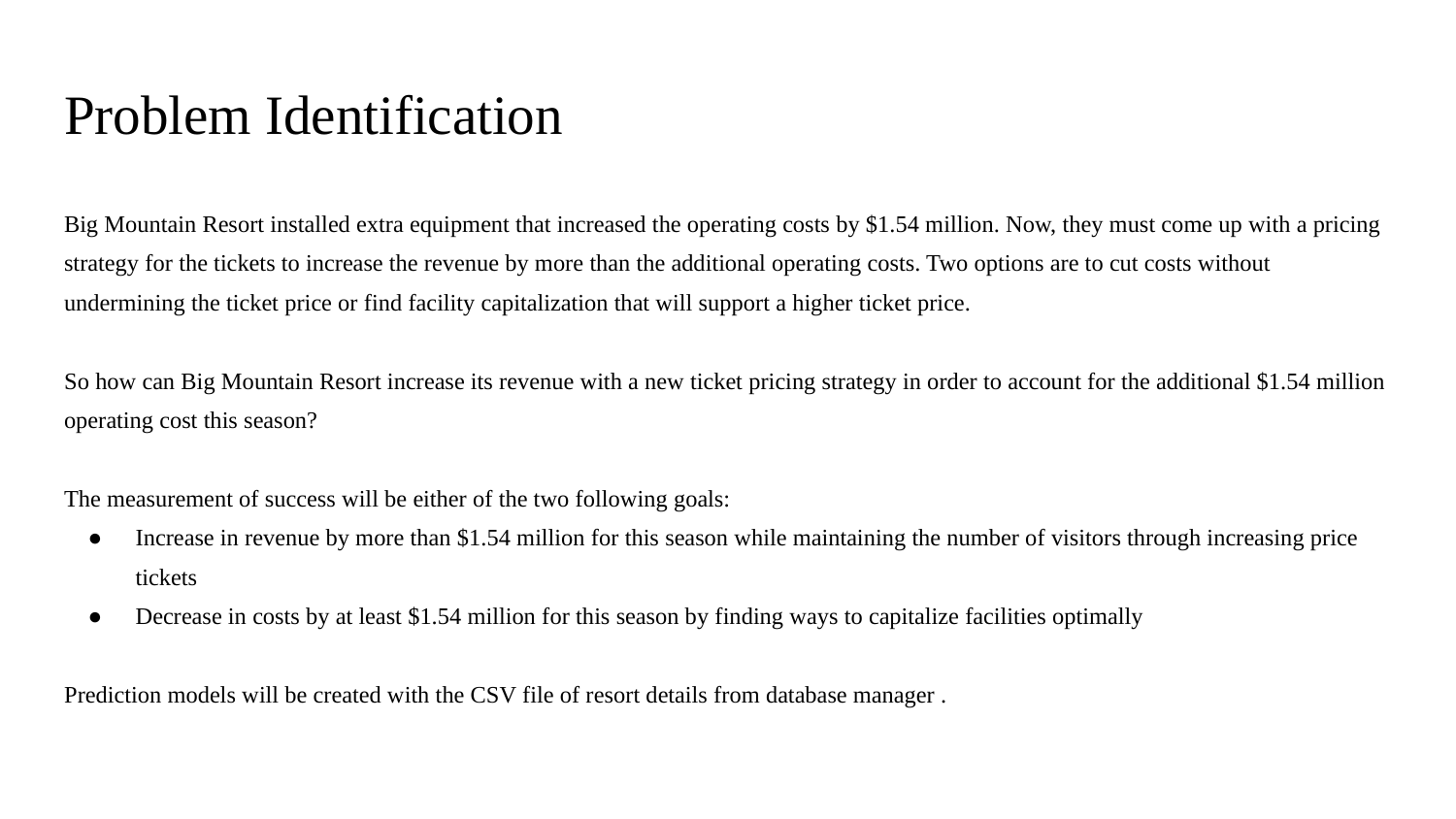

# Problem Identification
Big Mountain Resort installed extra equipment that increased the operating costs by $1.54 million. Now, they must come up with a pricing strategy for the tickets to increase the revenue by more than the additional operating costs. Two options are to cut costs without undermining the ticket price or find facility capitalization that will support a higher ticket price.

So how can Big Mountain Resort increase its revenue with a new ticket pricing strategy in order to account for the additional $1.54 million operating cost this season?

The measurement of success will be either of the two following goals:
Increase in revenue by more than $1.54 million for this season while maintaining the number of visitors through increasing price tickets
Decrease in costs by at least $1.54 million for this season by finding ways to capitalize facilities optimally

Prediction models will be created with the CSV file of resort details from database manager .